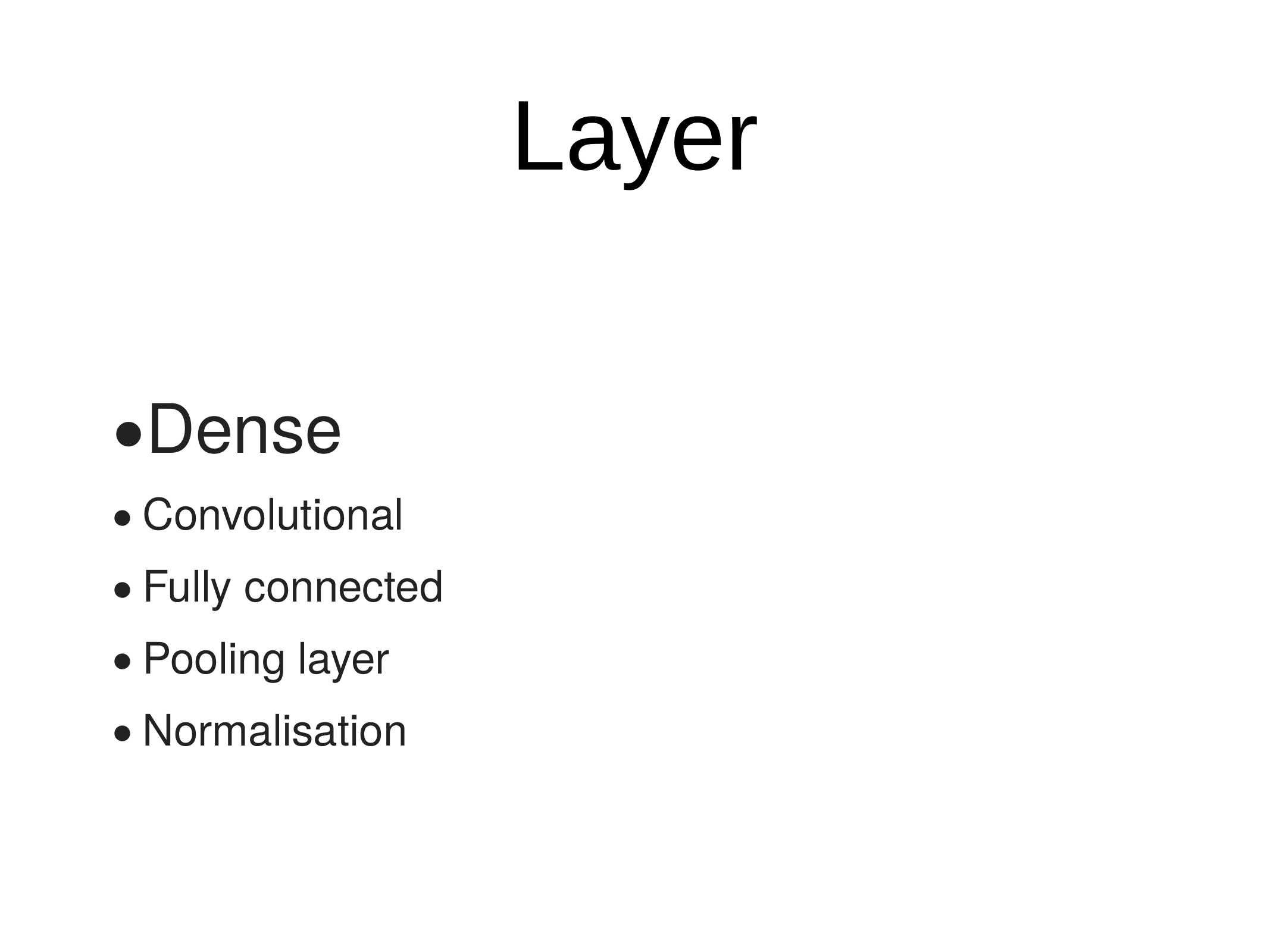

# Layer
Dense
Convolutional
Fully connected
Pooling layer
Normalisation